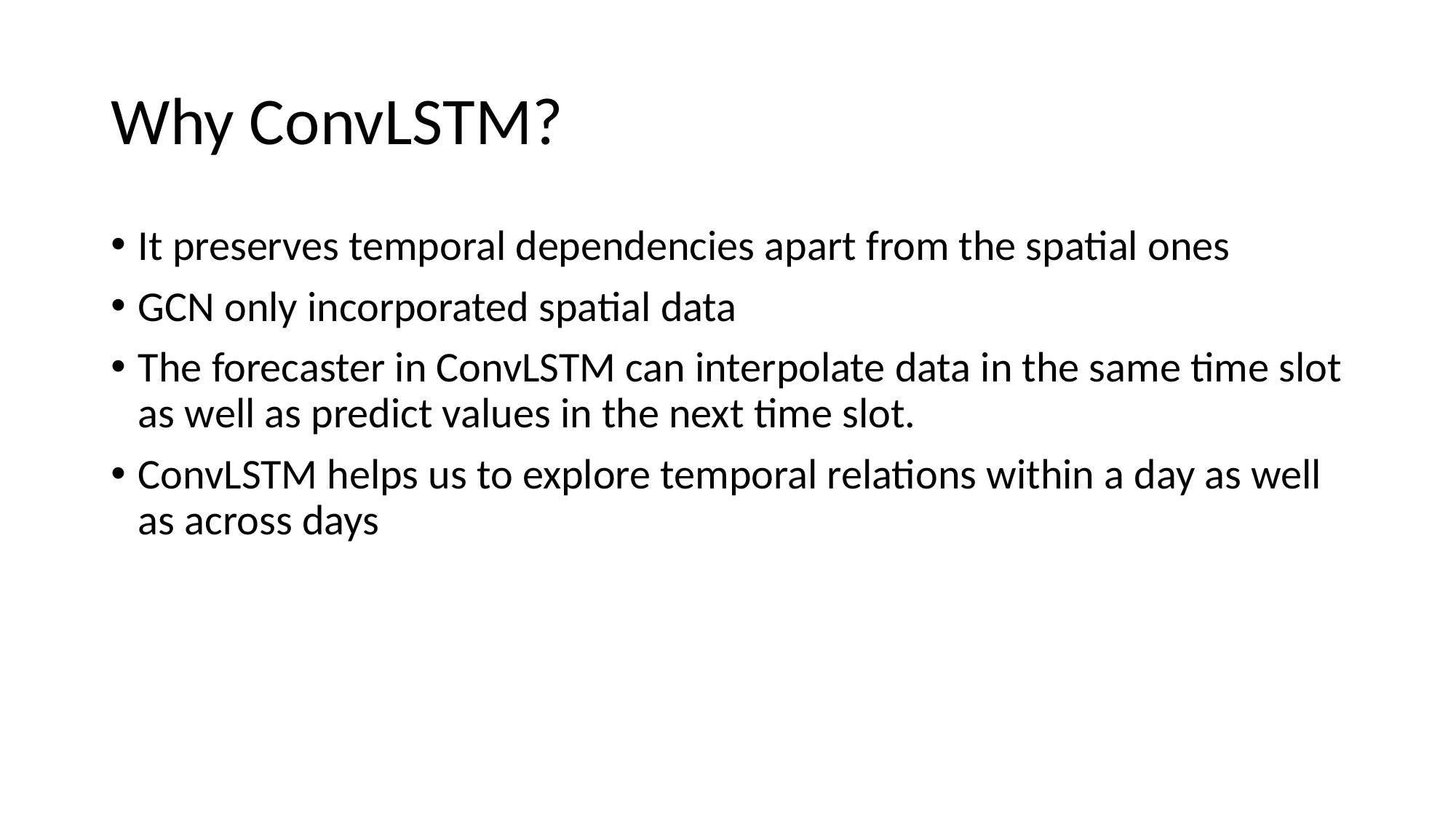

# Why ConvLSTM?
It preserves temporal dependencies apart from the spatial ones
GCN only incorporated spatial data
The forecaster in ConvLSTM can interpolate data in the same time slot as well as predict values in the next time slot.
ConvLSTM helps us to explore temporal relations within a day as well as across days